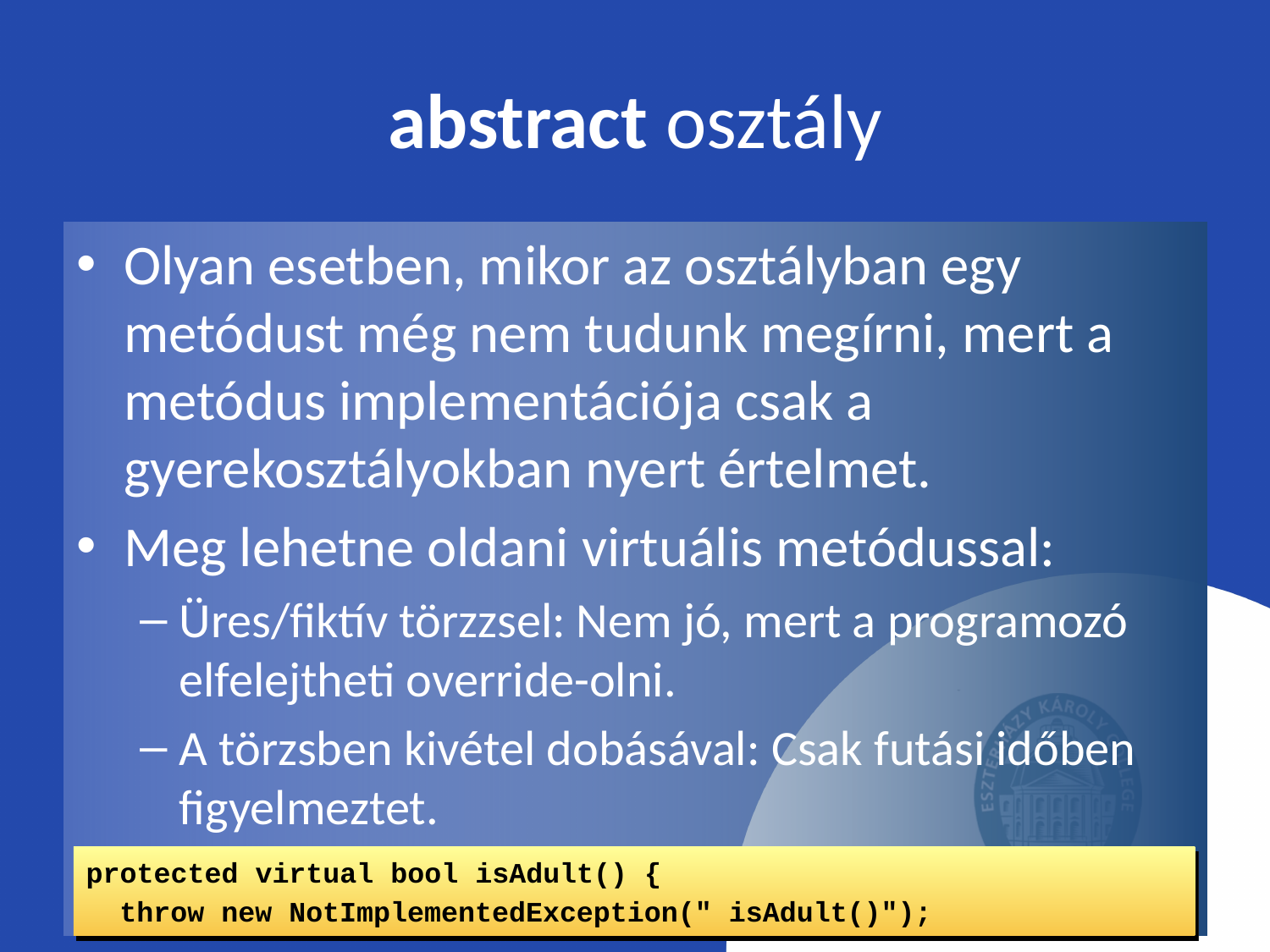

# abstract osztály
Olyan esetben, mikor az osztályban egy metódust még nem tudunk megírni, mert a metódus implementációja csak a gyerekosztályokban nyert értelmet.
Meg lehetne oldani virtuális metódussal:
Üres/fiktív törzzsel: Nem jó, mert a programozó elfelejtheti override-olni.
A törzsben kivétel dobásával: Csak futási időben figyelmeztet.

protected virtual bool isAdult() {
  throw new NotImplementedException(" isAdult()");